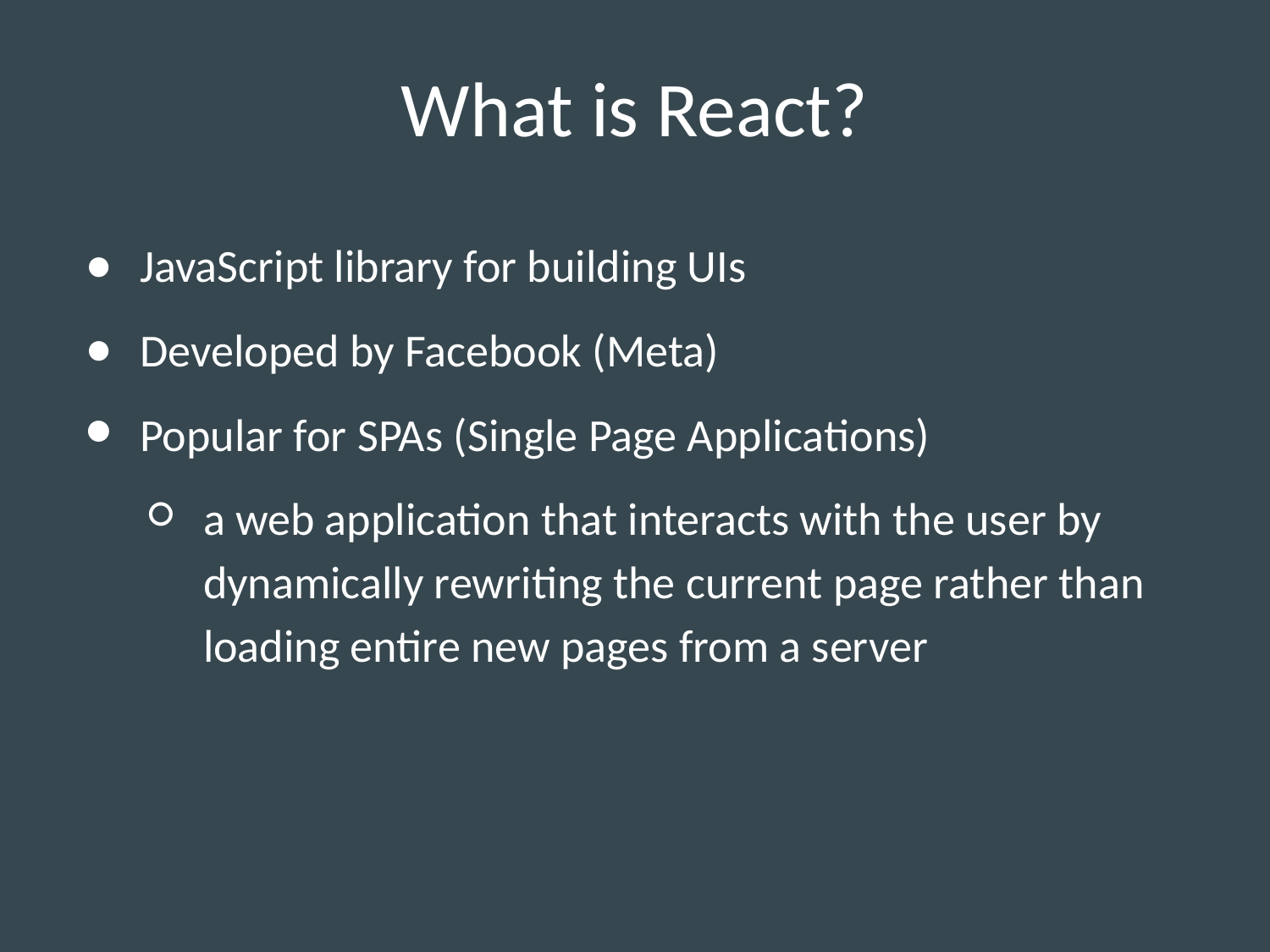

# What is React?
JavaScript library for building UIs
Developed by Facebook (Meta)
Popular for SPAs (Single Page Applications)
a web application that interacts with the user by dynamically rewriting the current page rather than loading entire new pages from a server